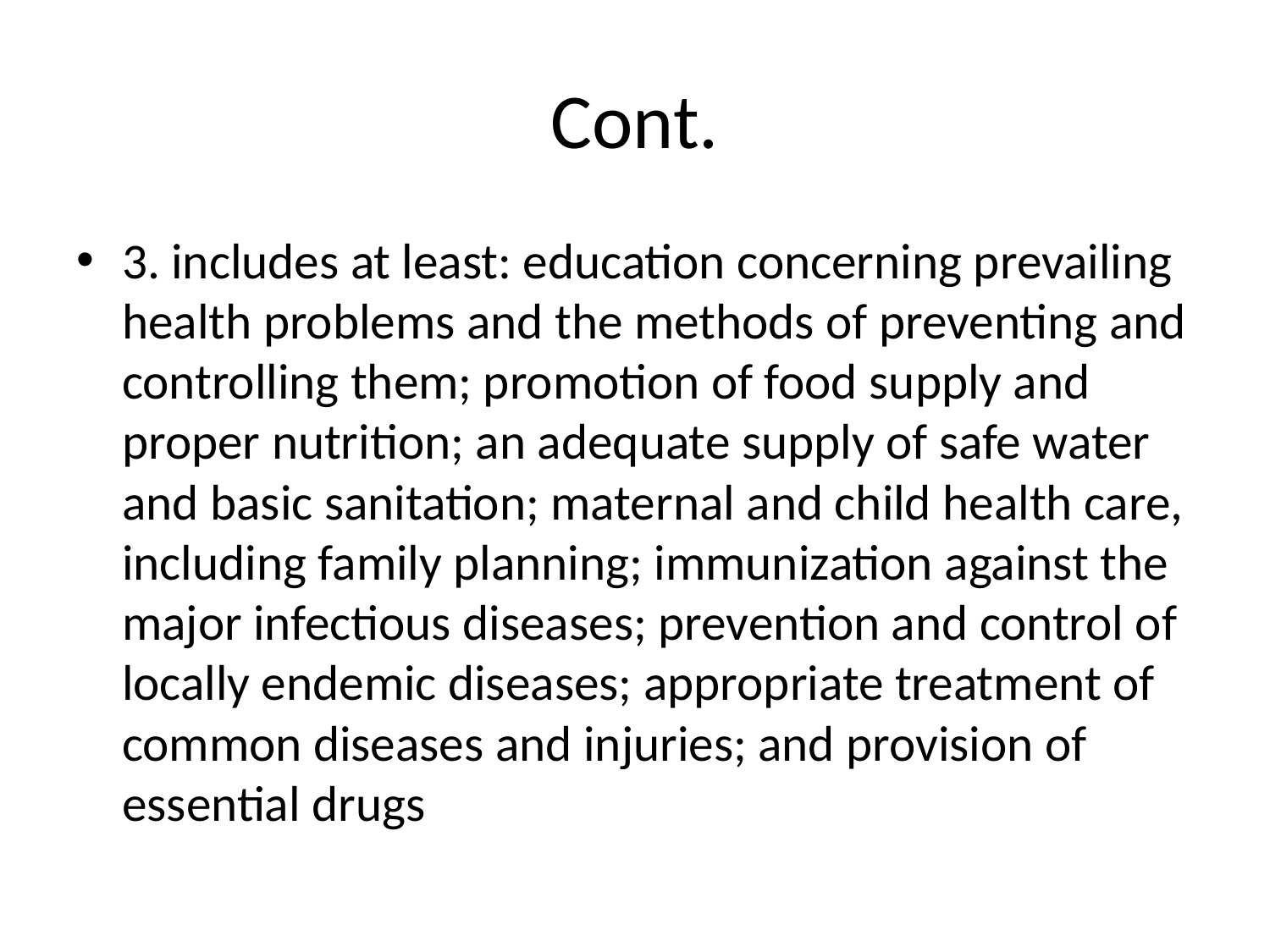

# Cont.
3. includes at least: education concerning prevailing health problems and the methods of preventing and controlling them; promotion of food supply and proper nutrition; an adequate supply of safe water and basic sanitation; maternal and child health care, including family planning; immunization against the major infectious diseases; prevention and control of locally endemic diseases; appropriate treatment of common diseases and injuries; and provision of essential drugs